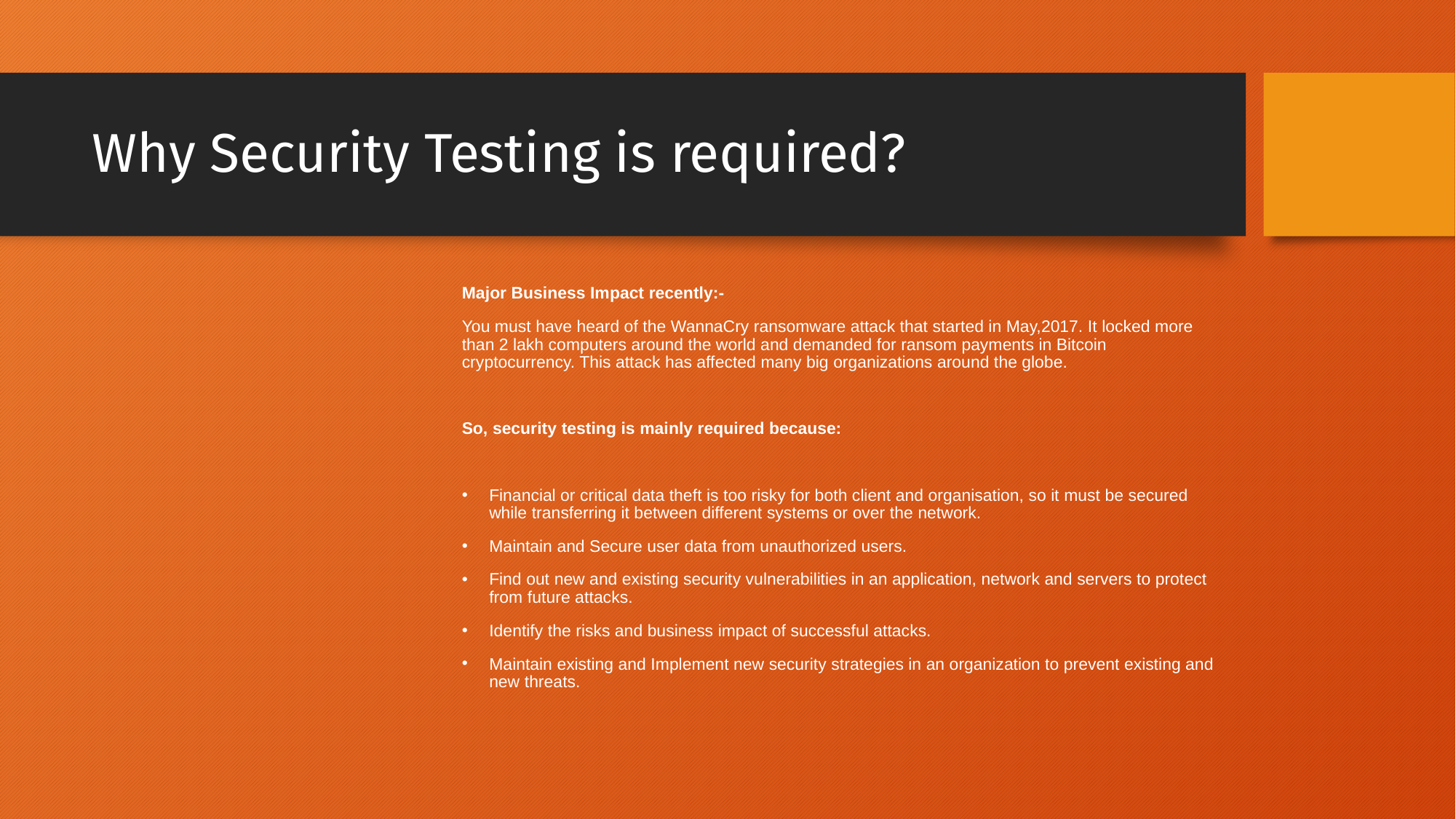

# Why Security Testing is required?
Major Business Impact recently:-
You must have heard of the WannaCry ransomware attack that started in May,2017. It locked more than 2 lakh computers around the world and demanded for ransom payments in Bitcoin cryptocurrency. This attack has affected many big organizations around the globe.

So, security testing is mainly required because:

Financial or critical data theft is too risky for both client and organisation, so it must be secured while transferring it between different systems or over the network.
Maintain and Secure user data from unauthorized users.
Find out new and existing security vulnerabilities in an application, network and servers to protect from future attacks.
Identify the risks and business impact of successful attacks.
Maintain existing and Implement new security strategies in an organization to prevent existing and new threats.